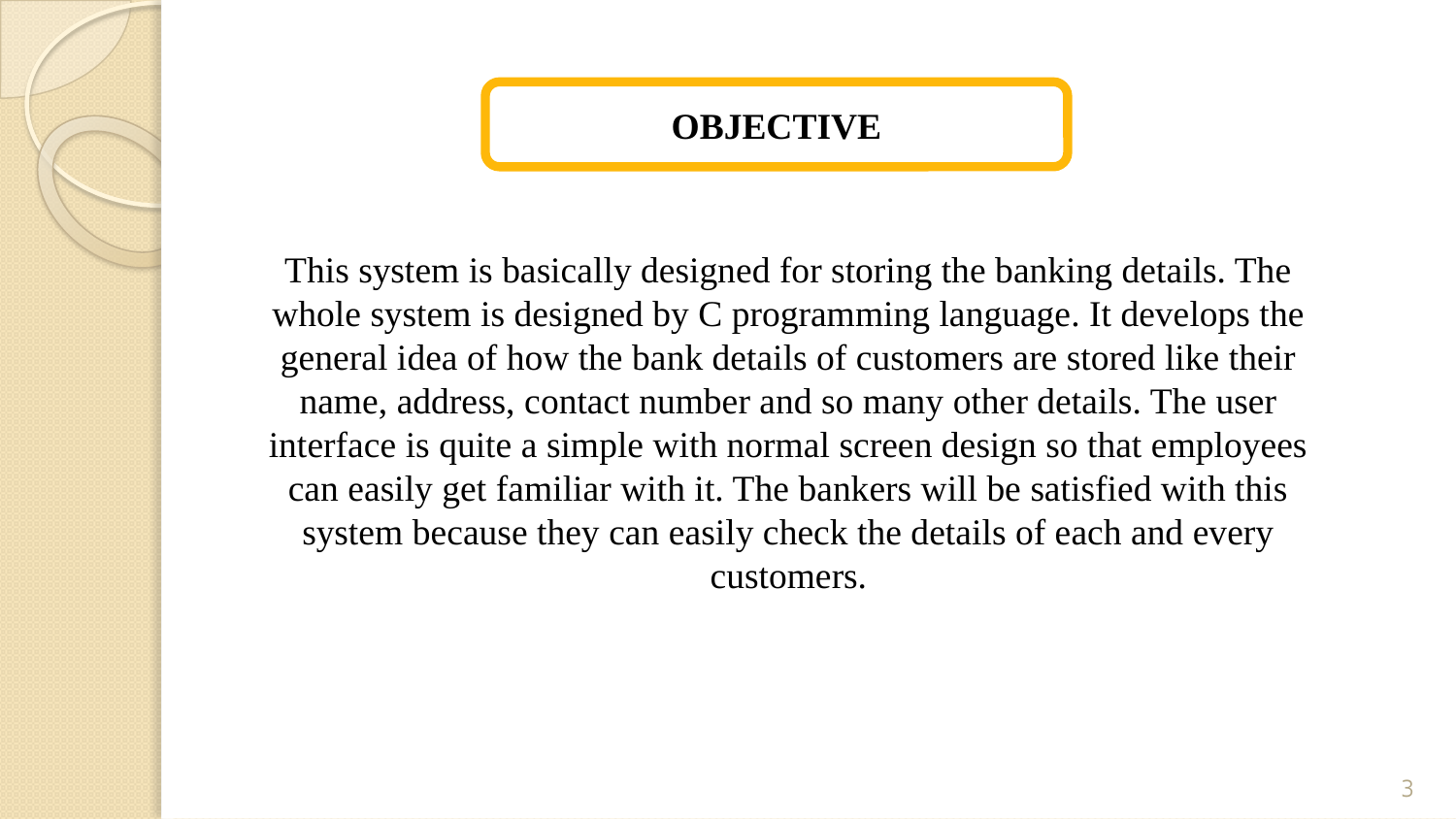

OBJECTIVE

This system is basically designed for storing the banking details. The whole system is designed by C programming language. It develops the general idea of how the bank details of customers are stored like their name, address, contact number and so many other details. The user interface is quite a simple with normal screen design so that employees can easily get familiar with it. The bankers will be satisfied with this system because they can easily check the details of each and every customers.

3